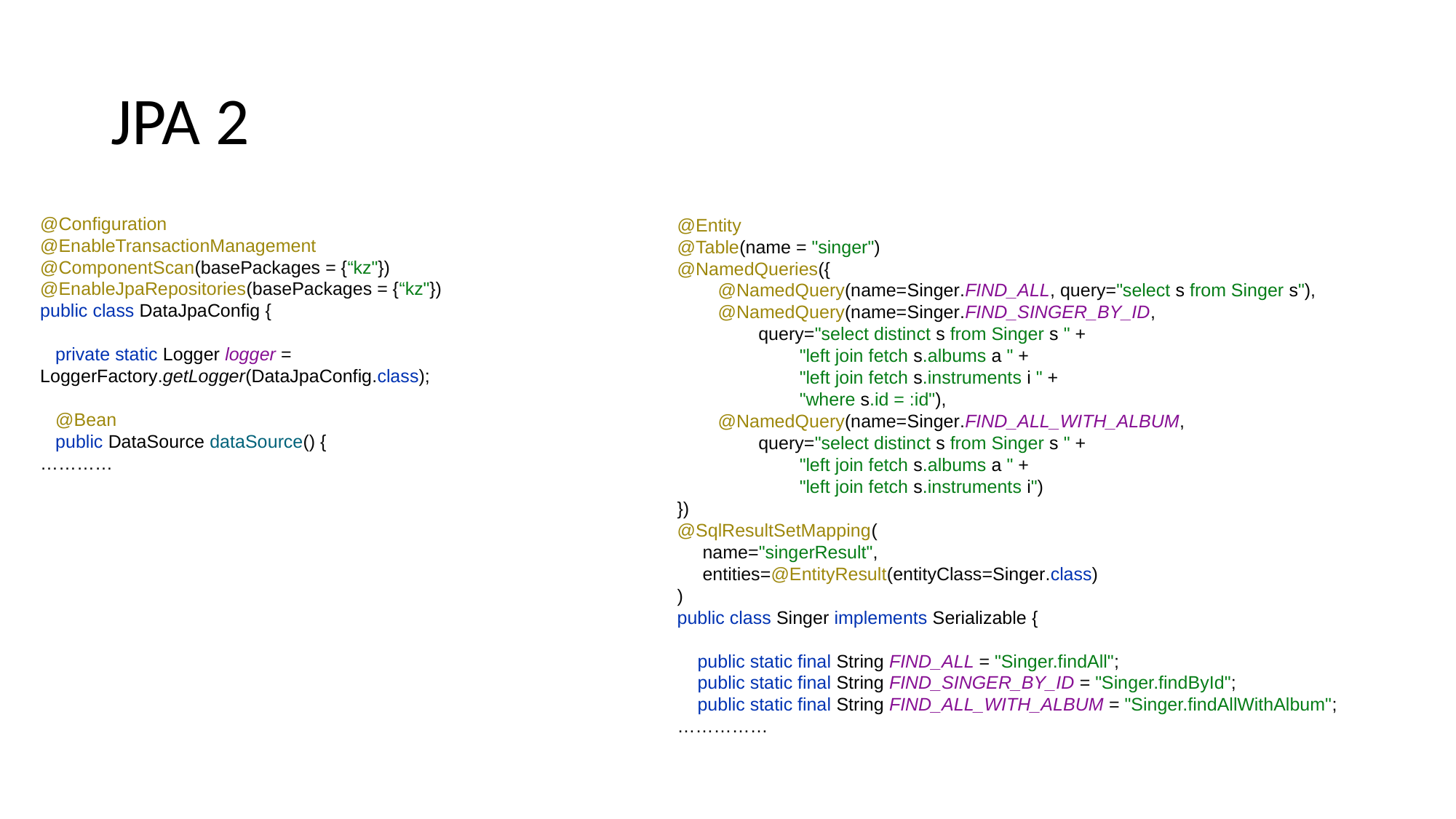

# JPA 2
@Configuration
@EnableTransactionManagement
@ComponentScan(basePackages = {“kz"})
@EnableJpaRepositories(basePackages = {“kz"})
public class DataJpaConfig {
   private static Logger logger = LoggerFactory.getLogger(DataJpaConfig.class);
   @Bean
   public DataSource dataSource() {
…………
@Entity
@Table(name = "singer")
@NamedQueries({
        @NamedQuery(name=Singer.FIND_ALL, query="select s from Singer s"),
        @NamedQuery(name=Singer.FIND_SINGER_BY_ID,
                query="select distinct s from Singer s " +
                        "left join fetch s.albums a " +
                        "left join fetch s.instruments i " +
                        "where s.id = :id"),
        @NamedQuery(name=Singer.FIND_ALL_WITH_ALBUM,
                query="select distinct s from Singer s " +
                        "left join fetch s.albums a " +
                        "left join fetch s.instruments i")
})
@SqlResultSetMapping(
     name="singerResult",
     entities=@EntityResult(entityClass=Singer.class)
)
public class Singer implements Serializable {
    public static final String FIND_ALL = "Singer.findAll";
    public static final String FIND_SINGER_BY_ID = "Singer.findById";
    public static final String FIND_ALL_WITH_ALBUM = "Singer.findAllWithAlbum";
……………